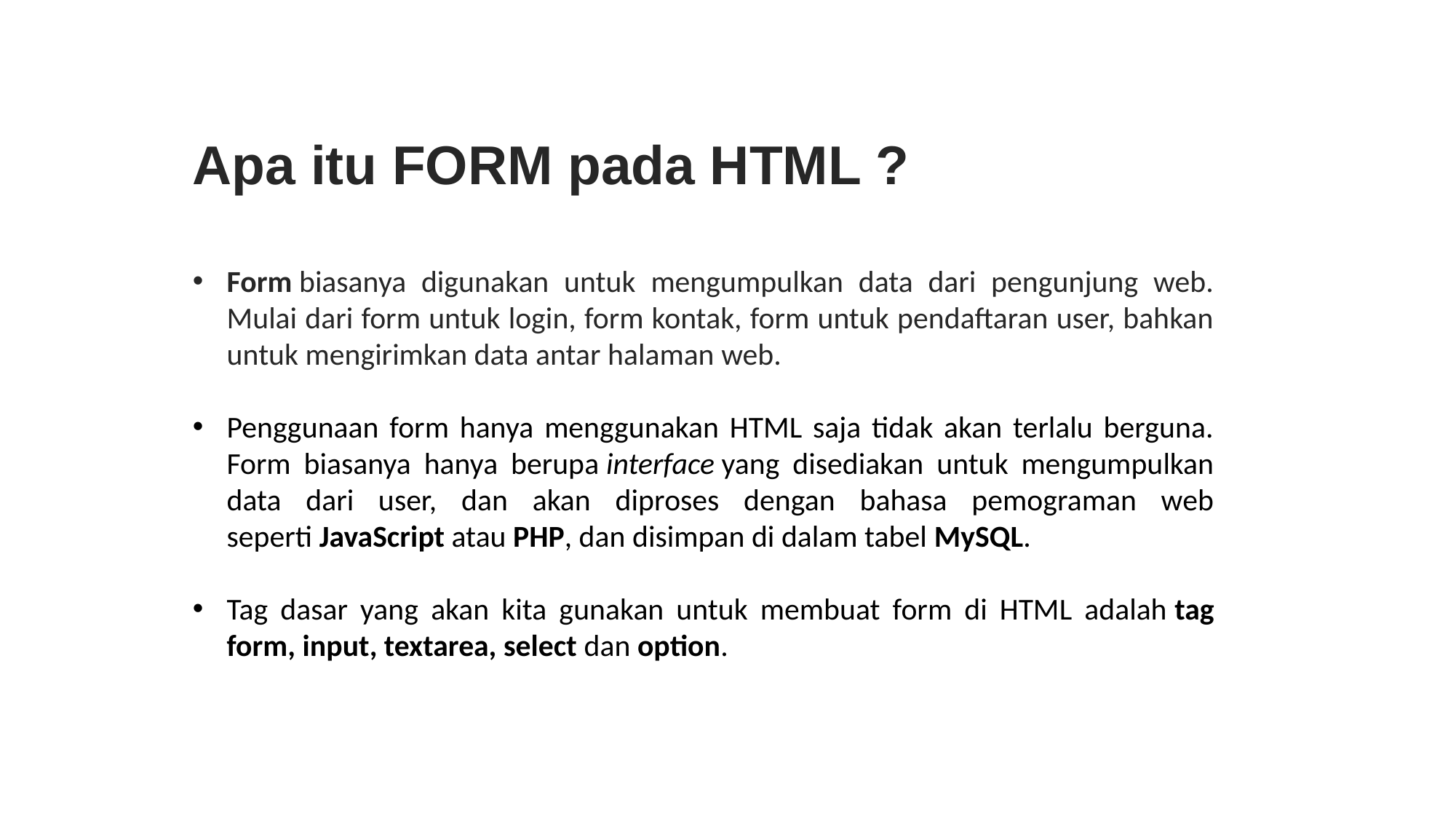

Apa itu FORM pada HTML ?
Form biasanya digunakan untuk mengumpulkan data dari pengunjung web. Mulai dari form untuk login, form kontak, form untuk pendaftaran user, bahkan untuk mengirimkan data antar halaman web.

Penggunaan form hanya menggunakan HTML saja tidak akan terlalu berguna. Form biasanya hanya berupa interface yang disediakan untuk mengumpulkan data dari user, dan akan diproses dengan bahasa pemograman web seperti JavaScript atau PHP, dan disimpan di dalam tabel MySQL.

Tag dasar yang akan kita gunakan untuk membuat form di HTML adalah tag form, input, textarea, select dan option.